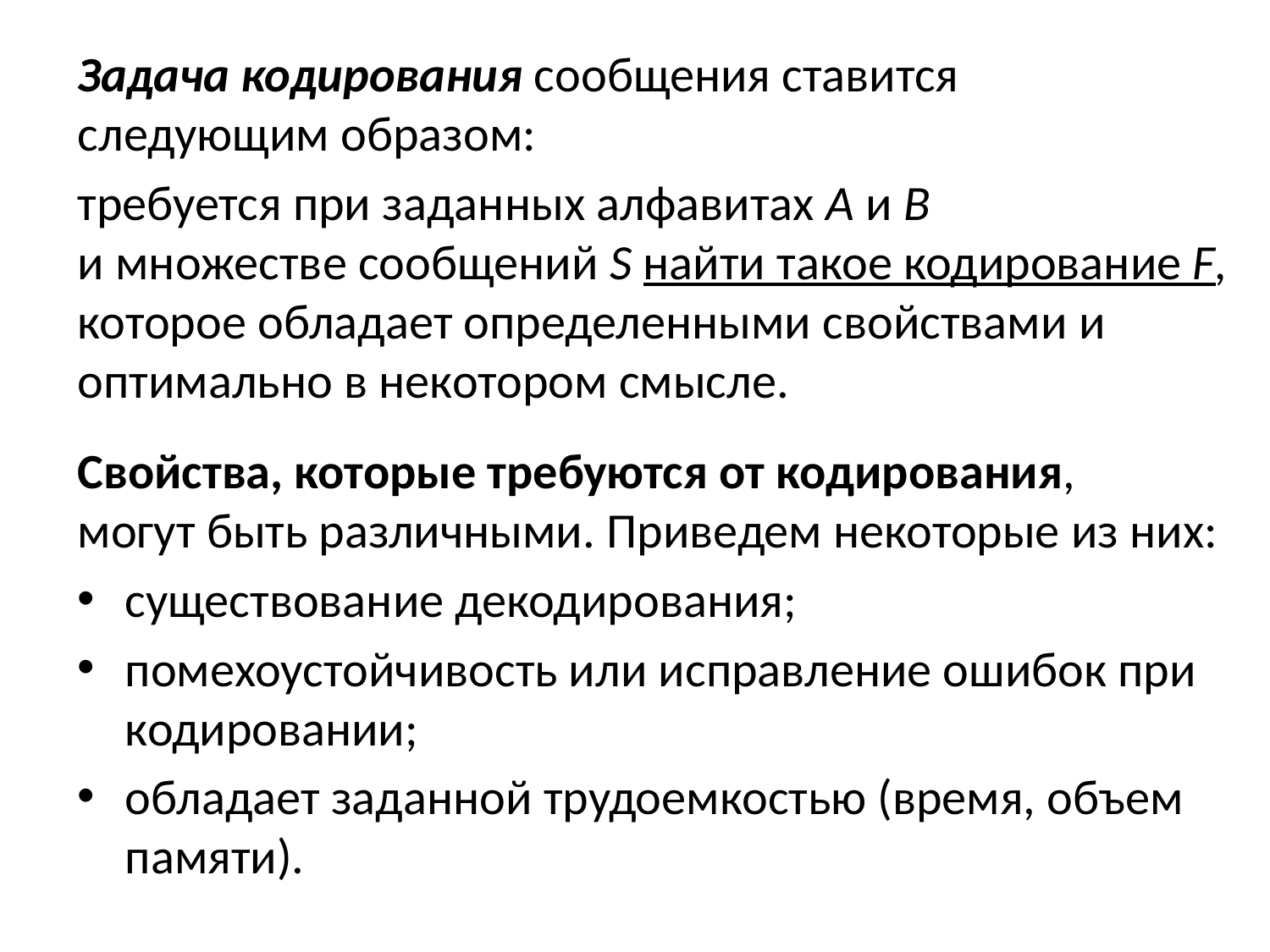

Задача кодирования сообщения ставится
следующим образом:
требуется при заданных алфавитах А и В
и множестве сообщений S найти такое кодирование F, которое обладает определенными свойствами и оптимально в некотором смысле.
Свойства, которые требуются от кодирования,
могут быть различными. Приведем некоторые из них:
существование декодирования;
помехоустойчивость или исправление ошибок при кодировании;
обладает заданной трудоемкостью (время, объем памяти).